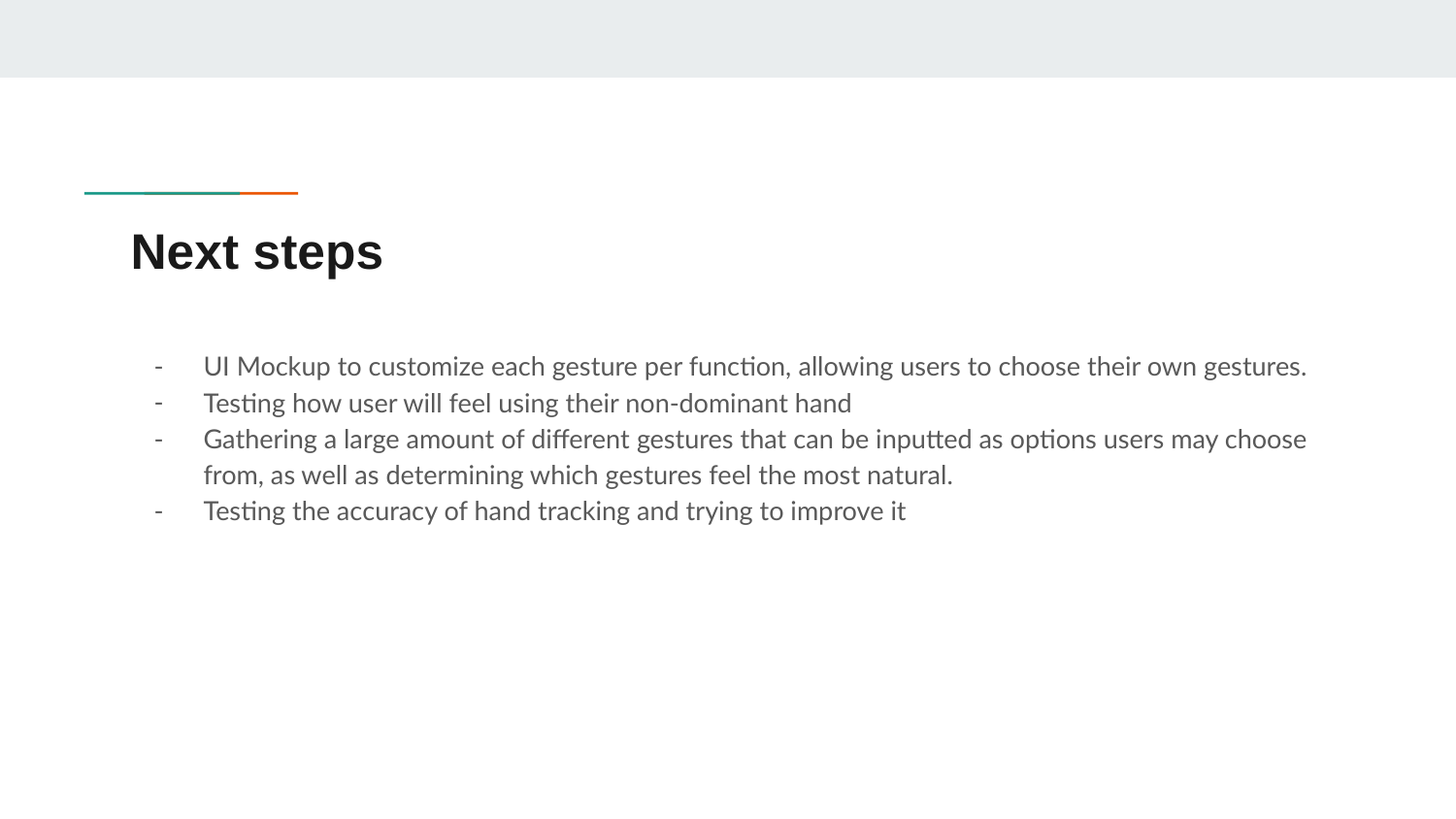

# Next steps
UI Mockup to customize each gesture per function, allowing users to choose their own gestures.
Testing how user will feel using their non-dominant hand
Gathering a large amount of different gestures that can be inputted as options users may choose from, as well as determining which gestures feel the most natural.
Testing the accuracy of hand tracking and trying to improve it